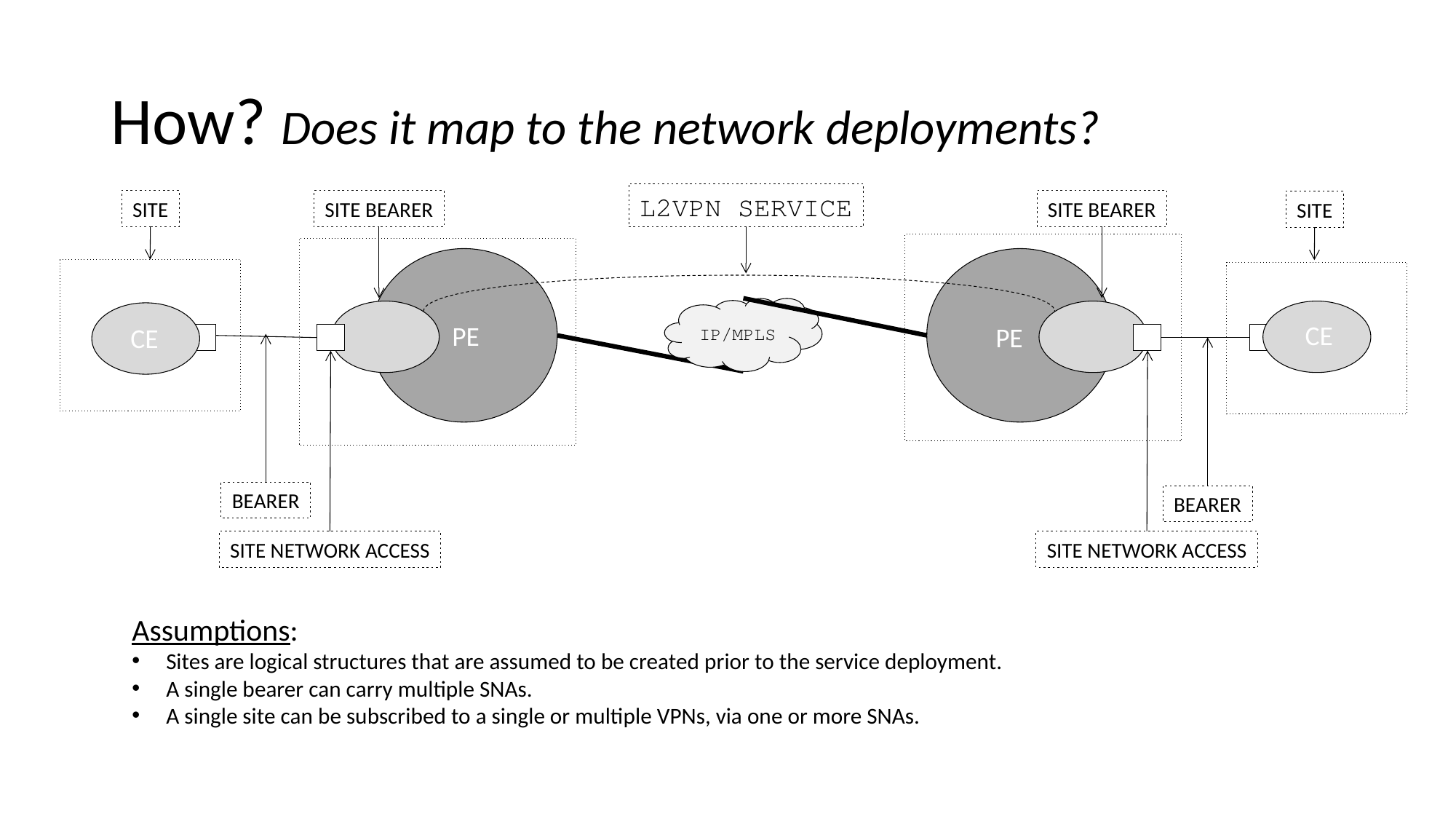

# How? Does it map to the network deployments?
L2VPN SERVICE
SITE BEARER
SITE
SITE BEARER
SITE

IP/MPLS

CE
PE
PE
CE

BEARER
BEARER
SITE NETWORK ACCESS
SITE NETWORK ACCESS
Assumptions:
Sites are logical structures that are assumed to be created prior to the service deployment.
A single bearer can carry multiple SNAs.
A single site can be subscribed to a single or multiple VPNs, via one or more SNAs.